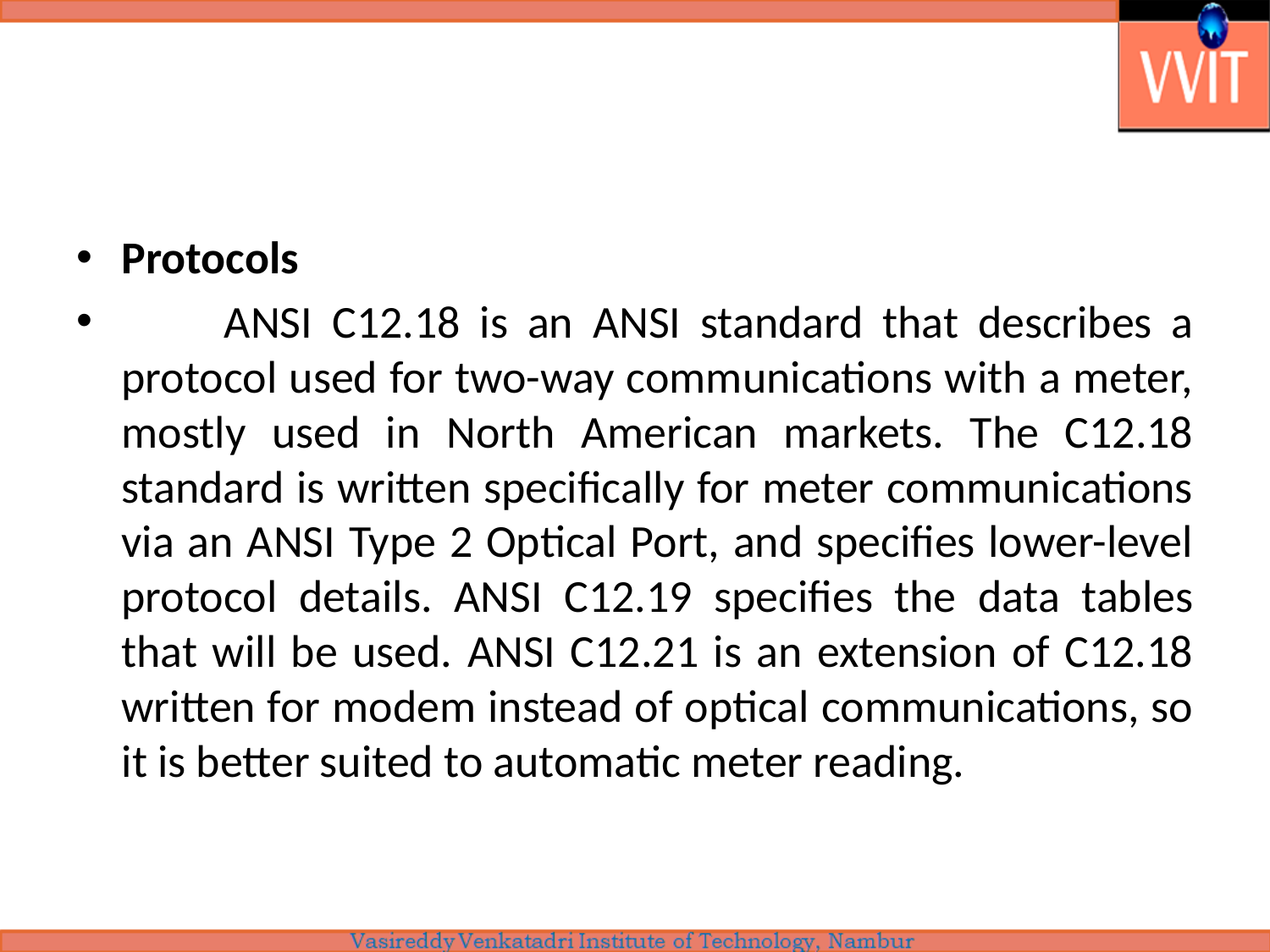

#
Protocols
	ANSI C12.18 is an ANSI standard that describes a protocol used for two-way communications with a meter, mostly used in North American markets. The C12.18 standard is written specifically for meter communications via an ANSI Type 2 Optical Port, and specifies lower-level protocol details. ANSI C12.19 specifies the data tables that will be used. ANSI C12.21 is an extension of C12.18 written for modem instead of optical communications, so it is better suited to automatic meter reading.